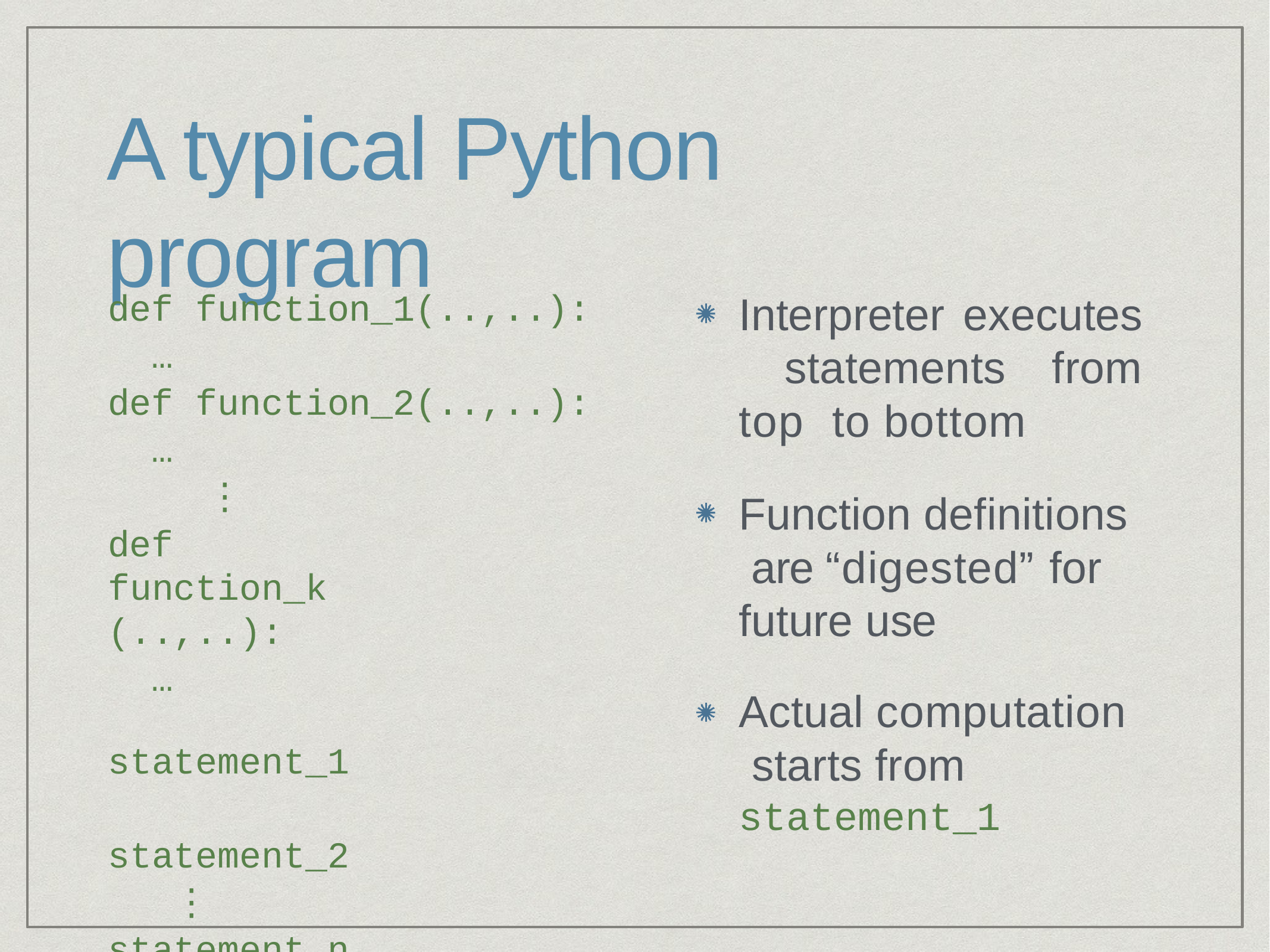

# A typical Python program
def function_1(..,..):
…
def function_2(..,..):
…
⋮
def function_k(..,..):
…
statement_1  statement_2
⋮
statement_n
Interpreter executes  statements from top  to bottom
Function definitions  are “digested” for  future use
Actual computation  starts from  statement_1